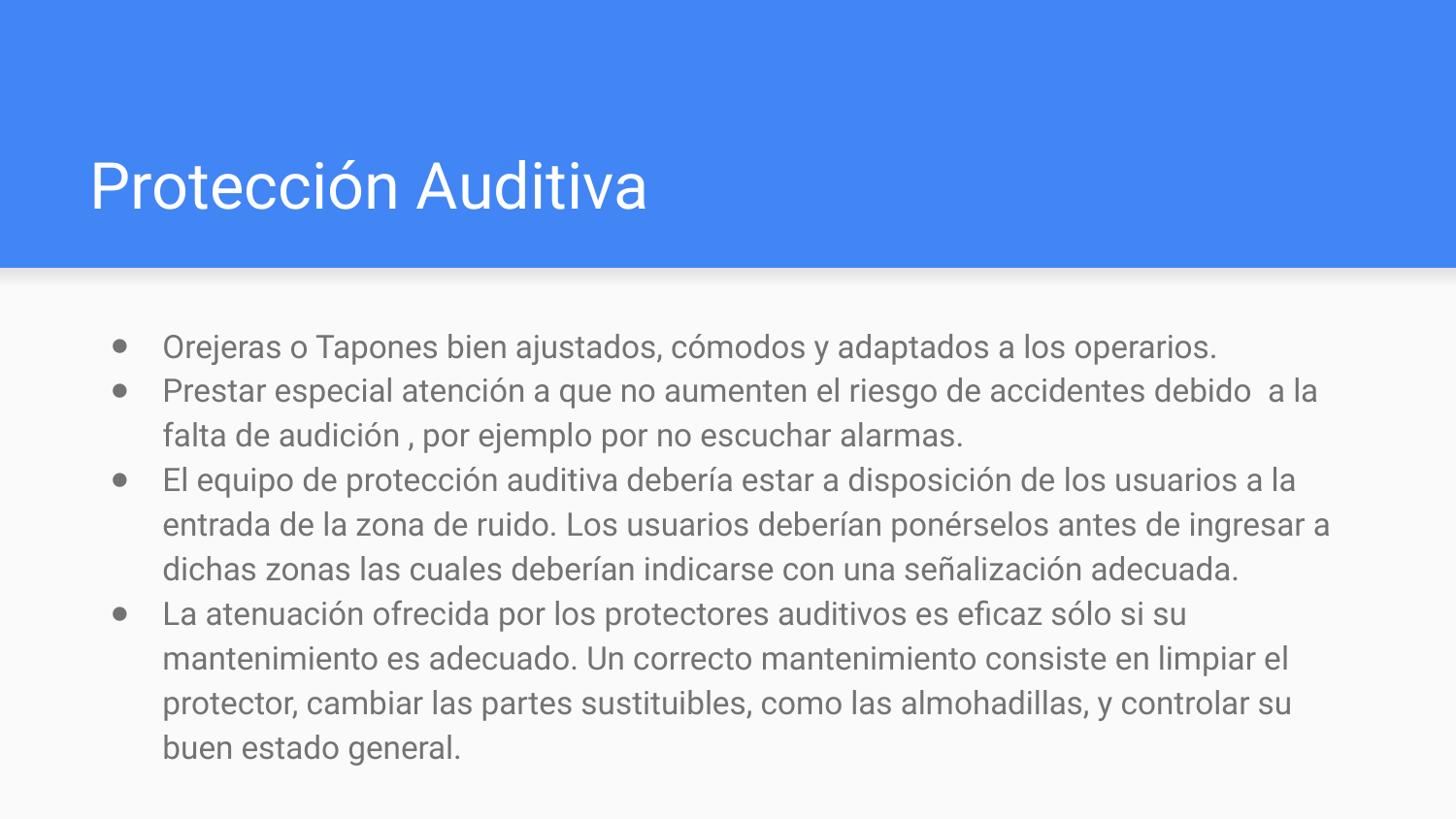

# Protección Auditiva
Orejeras o Tapones bien ajustados, cómodos y adaptados a los operarios.
Prestar especial atención a que no aumenten el riesgo de accidentes debido  a la falta de audición , por ejemplo por no escuchar alarmas.
El equipo de protección auditiva debería estar a disposición de los usuarios a la entrada de la zona de ruido. Los usuarios deberían ponérselos antes de ingresar a dichas zonas las cuales deberían indicarse con una señalización adecuada.
La atenuación ofrecida por los protectores auditivos es eficaz sólo si su mantenimiento es adecuado. Un correcto mantenimiento consiste en limpiar el protector, cambiar las partes sustituibles, como las almohadillas, y controlar su buen estado general.